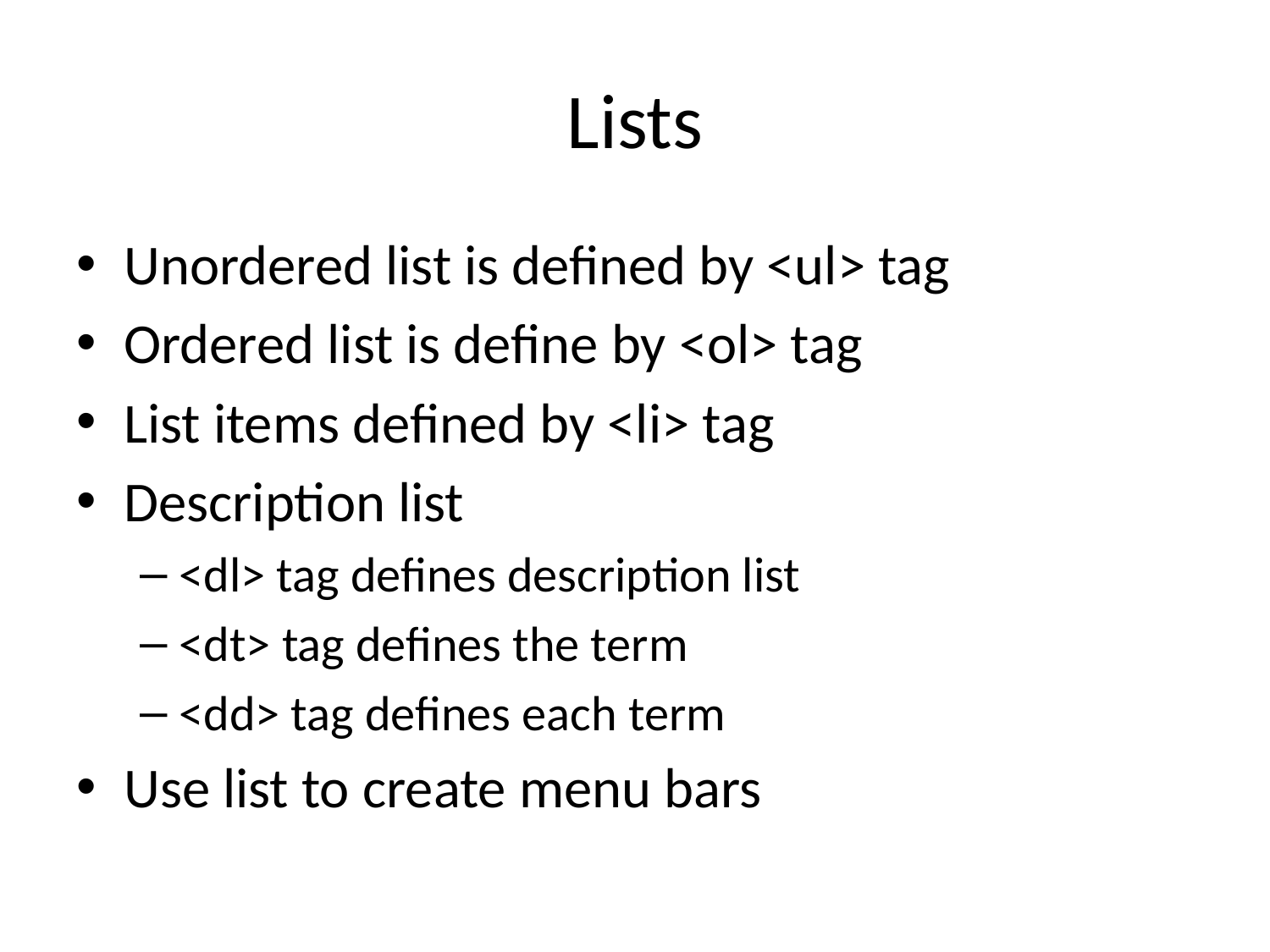

# Lists
Unordered list is defined by <ul> tag
Ordered list is define by <ol> tag
List items defined by <li> tag
Description list
<dl> tag defines description list
<dt> tag defines the term
<dd> tag defines each term
Use list to create menu bars